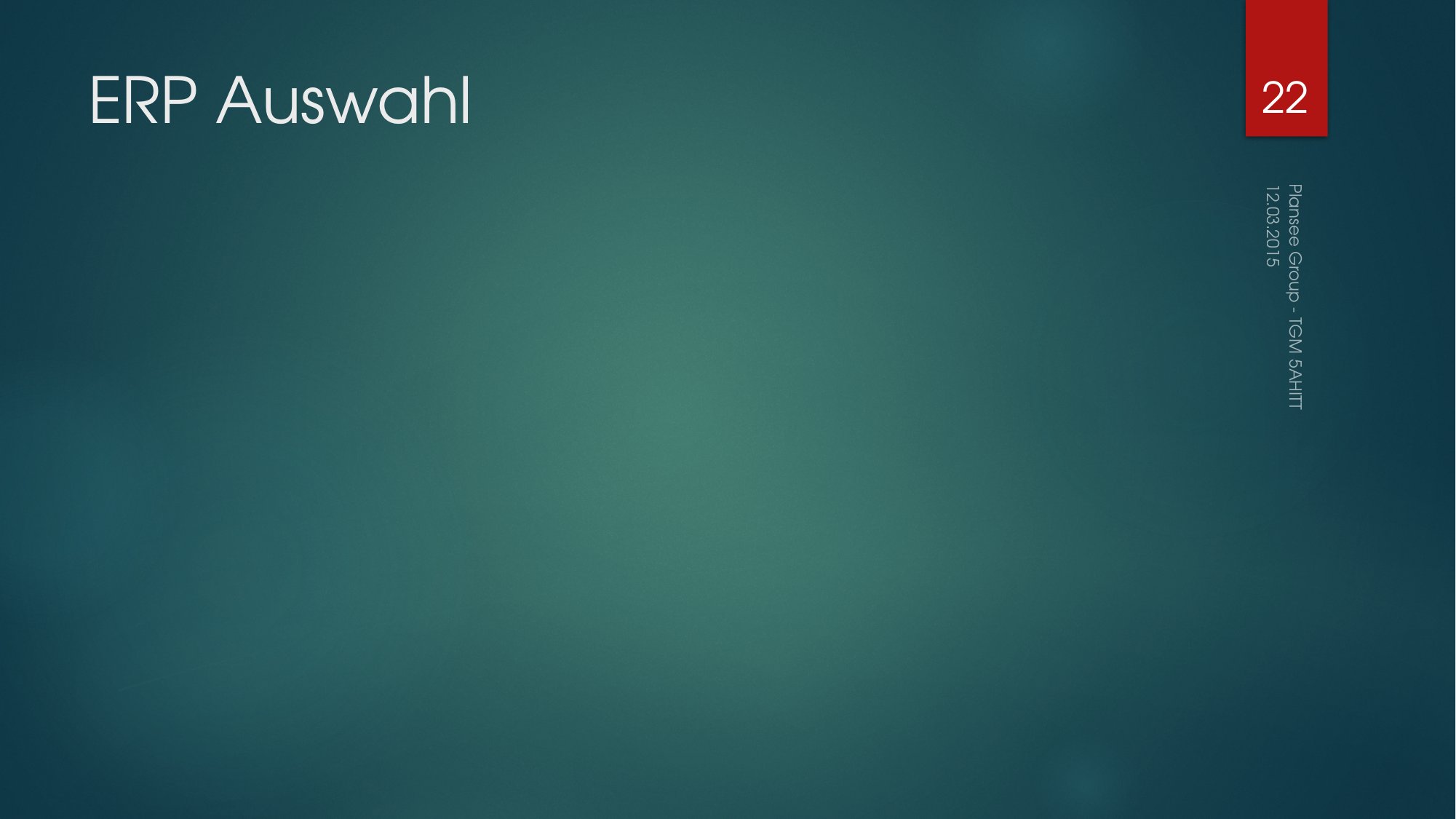

22
# ERP Auswahl
12.03.2015

Plansee Group - TGM 5AHITT